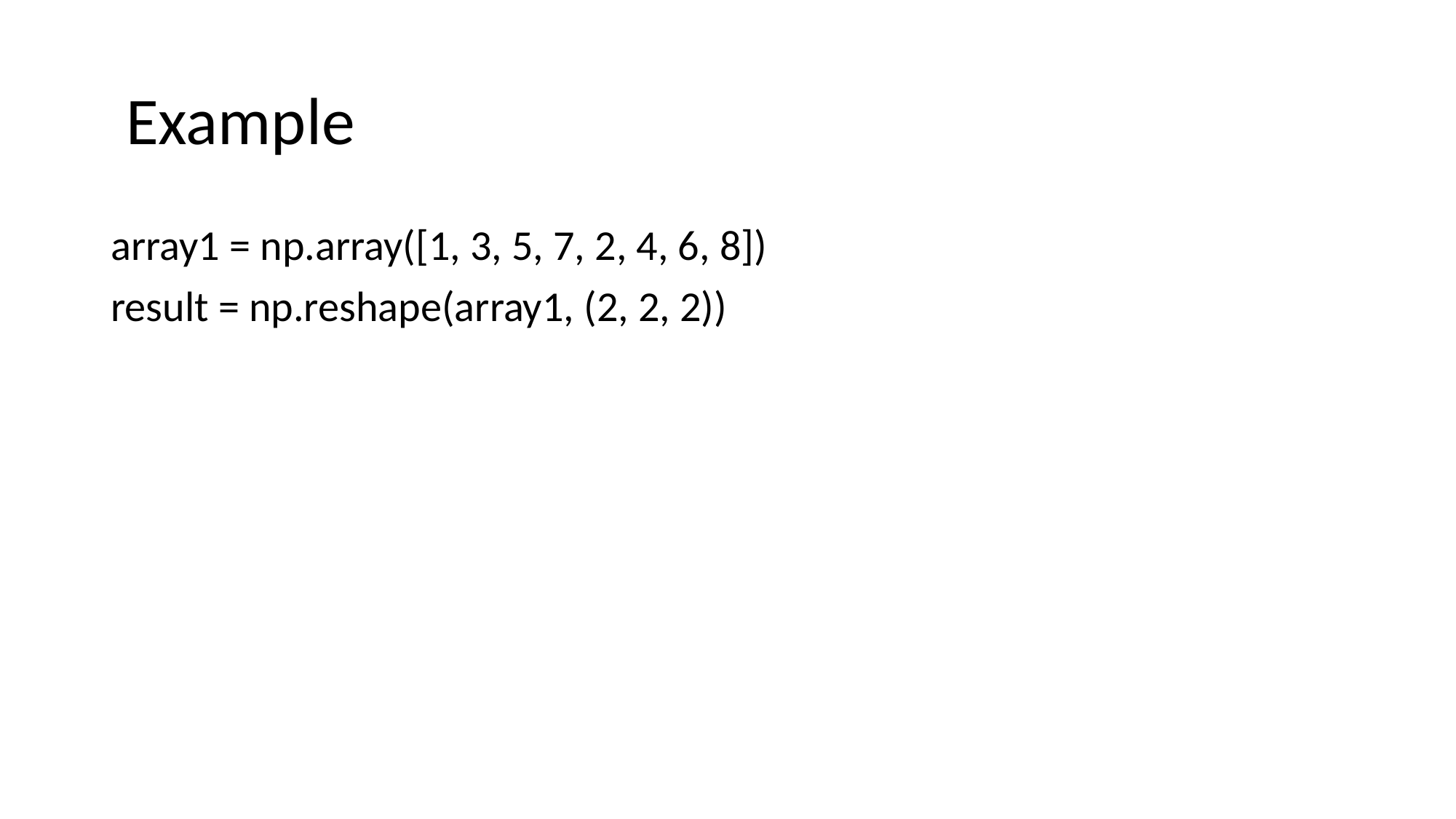

# Example
array1 = np.array([1, 3, 5, 7, 2, 4, 6, 8])
result = np.reshape(array1, (2, 2, 2))